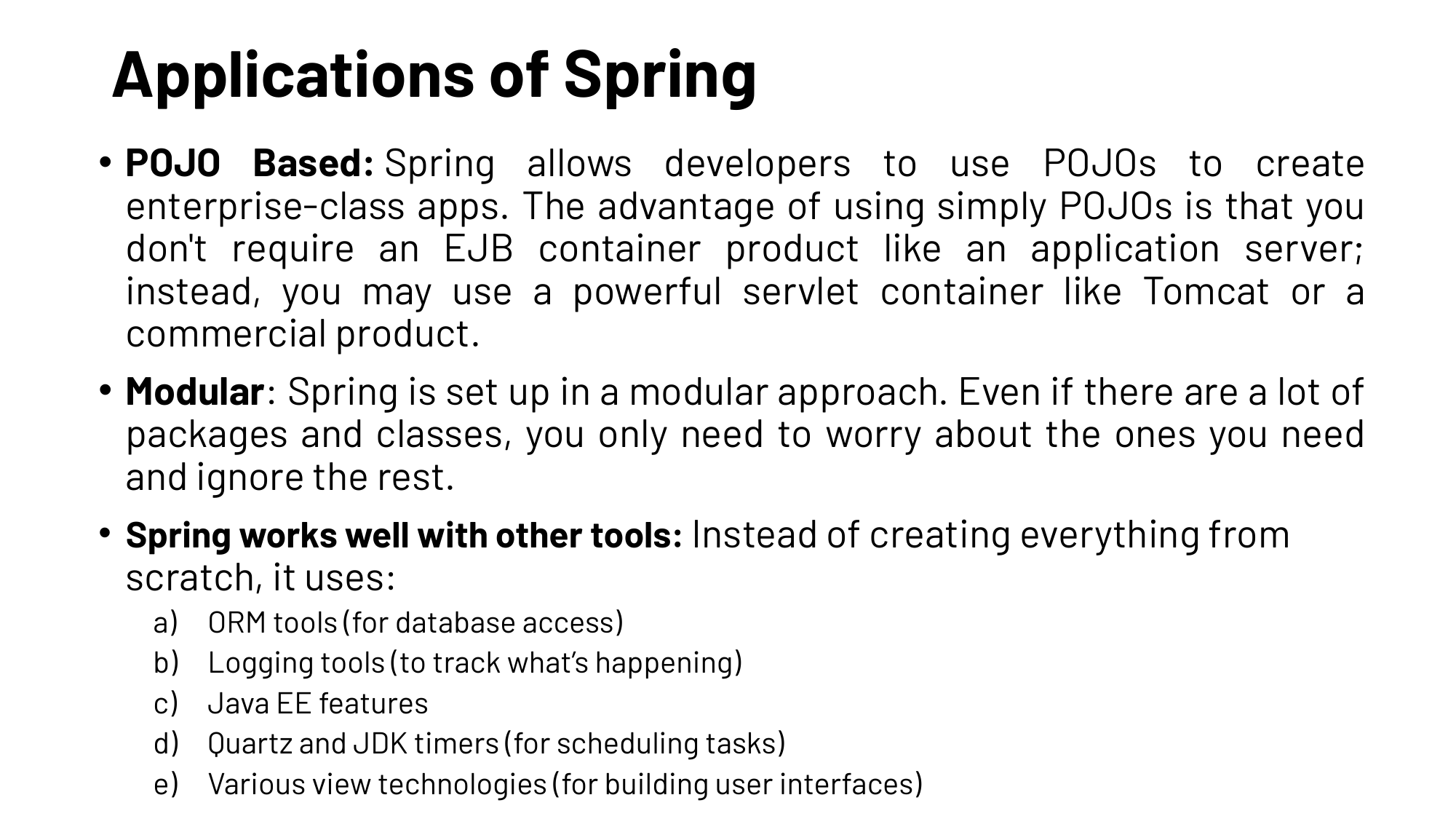

# Applications of Spring
POJO Based: Spring allows developers to use POJOs to create enterprise-class apps. The advantage of using simply POJOs is that you don't require an EJB container product like an application server; instead, you may use a powerful servlet container like Tomcat or a commercial product.
Modular: Spring is set up in a modular approach. Even if there are a lot of packages and classes, you only need to worry about the ones you need and ignore the rest.
Spring works well with other tools: Instead of creating everything from scratch, it uses:
ORM tools (for database access)
Logging tools (to track what’s happening)
Java EE features
Quartz and JDK timers (for scheduling tasks)
Various view technologies (for building user interfaces)